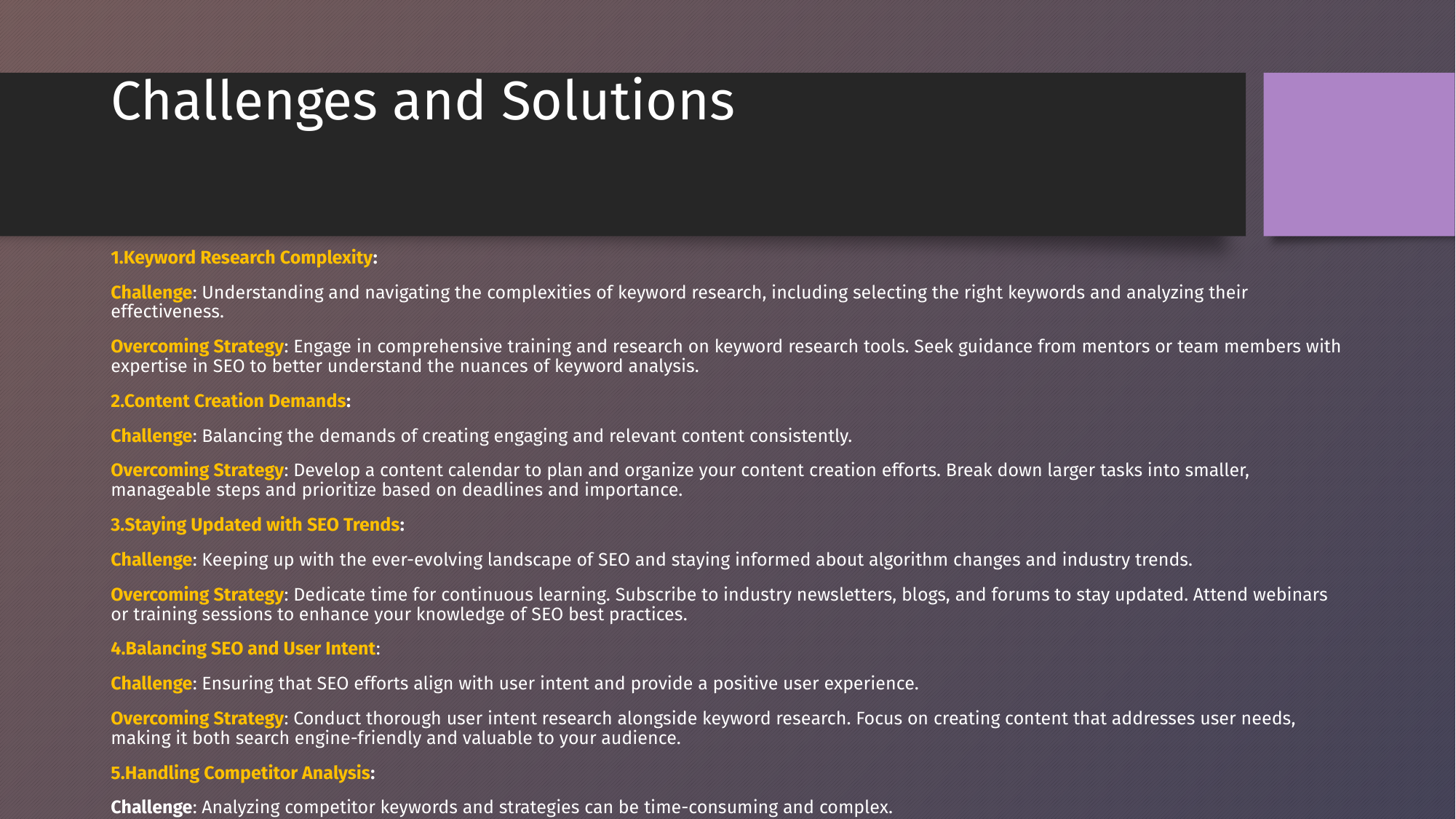

# Challenges and Solutions
1.Keyword Research Complexity:
Challenge: Understanding and navigating the complexities of keyword research, including selecting the right keywords and analyzing their effectiveness.
Overcoming Strategy: Engage in comprehensive training and research on keyword research tools. Seek guidance from mentors or team members with expertise in SEO to better understand the nuances of keyword analysis.
2.Content Creation Demands:
Challenge: Balancing the demands of creating engaging and relevant content consistently.
Overcoming Strategy: Develop a content calendar to plan and organize your content creation efforts. Break down larger tasks into smaller, manageable steps and prioritize based on deadlines and importance.
3.Staying Updated with SEO Trends:
Challenge: Keeping up with the ever-evolving landscape of SEO and staying informed about algorithm changes and industry trends.
Overcoming Strategy: Dedicate time for continuous learning. Subscribe to industry newsletters, blogs, and forums to stay updated. Attend webinars or training sessions to enhance your knowledge of SEO best practices.
4.Balancing SEO and User Intent:
Challenge: Ensuring that SEO efforts align with user intent and provide a positive user experience.
Overcoming Strategy: Conduct thorough user intent research alongside keyword research. Focus on creating content that addresses user needs, making it both search engine-friendly and valuable to your audience.
5.Handling Competitor Analysis:
Challenge: Analyzing competitor keywords and strategies can be time-consuming and complex.
Overcoming Strategy: Break down competitor analysis into manageable steps. Utilize competitor analysis tools, collaborate with team members for insights, and prioritize key competitors to study in-depth.